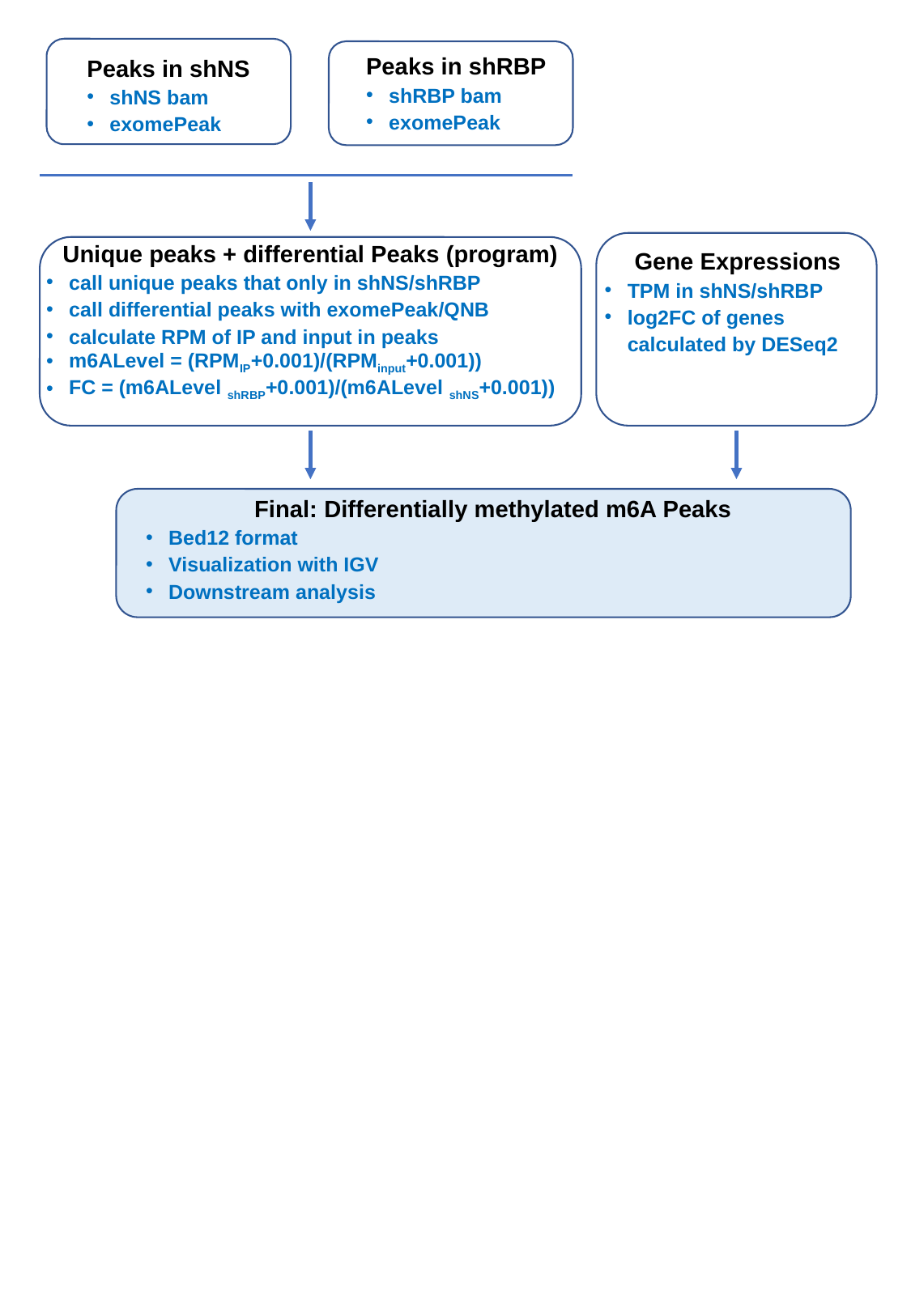

Peaks in shNS
shNS bam
exomePeak

Peaks in shRBP
shRBP bam
exomePeak
Unique peaks + differential Peaks (program)
call unique peaks that only in shNS/shRBP
call differential peaks with exomePeak/QNB
calculate RPM of IP and input in peaks
m6ALevel = (RPMIP+0.001)/(RPMinput+0.001))
FC = (m6ALevel shRBP+0.001)/(m6ALevel shNS+0.001))

Gene Expressions
TPM in shNS/shRBP
log2FC of genes calculated by DESeq2
Final: Differentially methylated m6A Peaks
Bed12 format
Visualization with IGV
Downstream analysis